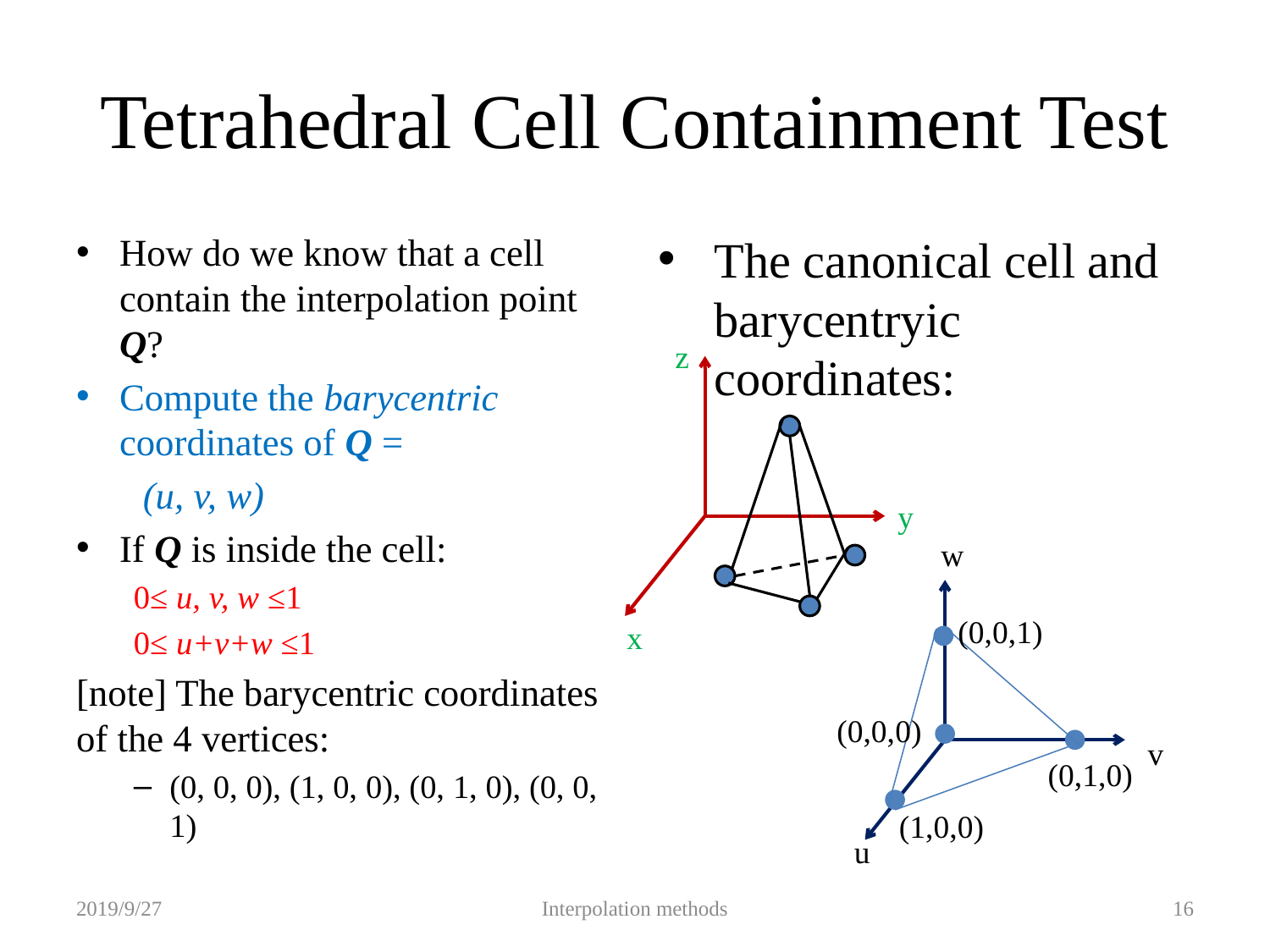

# Tetrahedral Cell Containment Test
How do we know that a cell contain the interpolation point Q?
Compute the barycentric coordinates of Q =
       (u, v, w)
If Q is inside the cell:
0≤ u, v, w ≤1
0≤ u+v+w ≤1
[note] The barycentric coordinates of the 4 vertices:
(0, 0, 0), (1, 0, 0), (0, 1, 0), (0, 0, 1)
The canonical cell and barycentryic coordinates:
z

y
w

(0,0,1)

(0,0,0)

v

(0,1,0)

(1,0,0)
u

x
2019/9/27
Interpolation methods
16